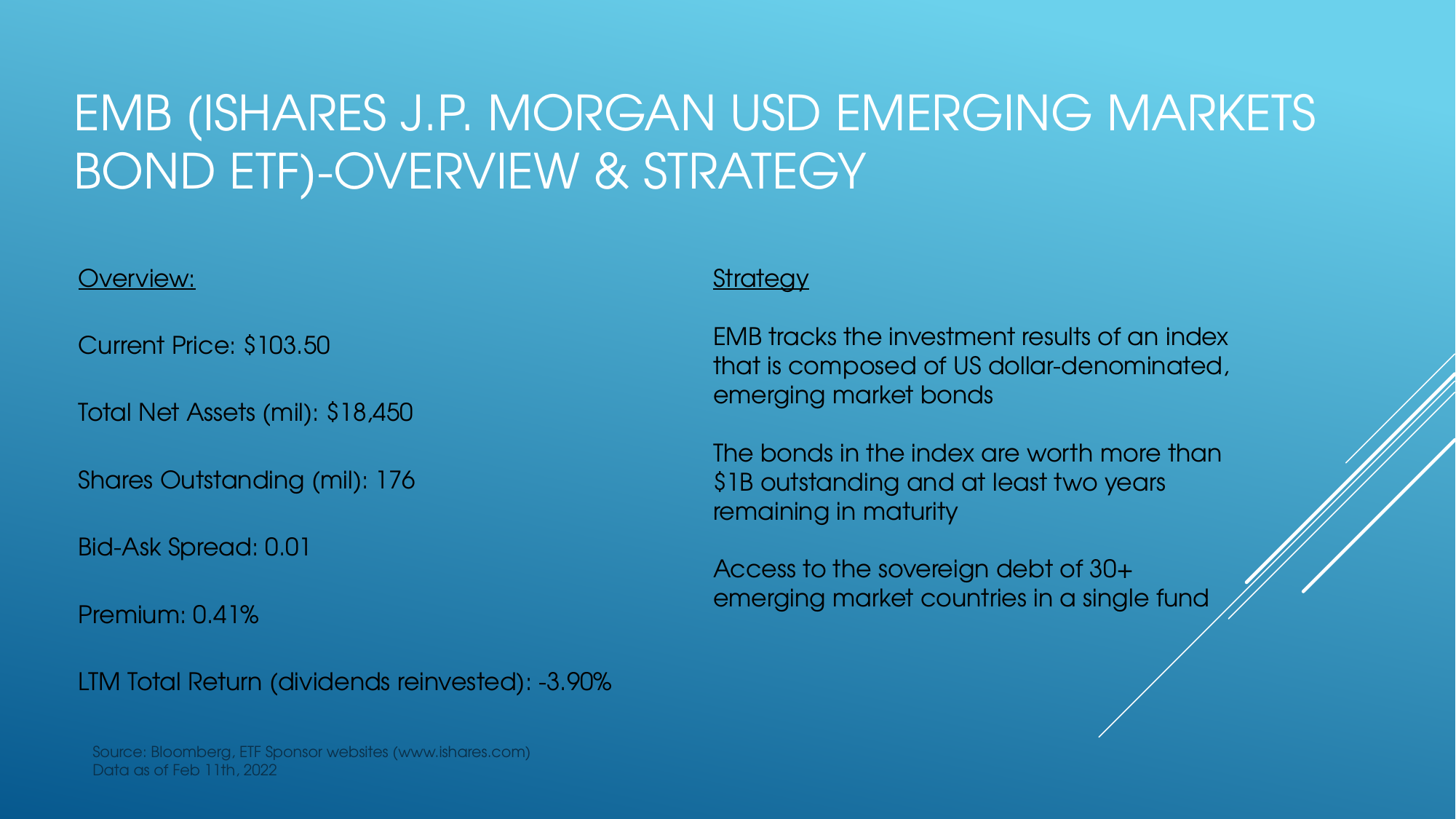

# EMB (iShares J.P. Morgan USD Emerging Markets Bond ETF)-Overview & Strategy
Overview:
Current Price: $103.50
Total Net Assets (mil): $18,450
Shares Outstanding (mil): 176
Bid-Ask Spread: 0.01
Premium: 0.41%
LTM Total Return (dividends reinvested): -3.90%

Strategy

EMB tracks the investment results of an index that is composed of US dollar-denominated, emerging market bonds

The bonds in the index are worth more than $1B outstanding and at least two years remaining in maturity

Access to the sovereign debt of 30+ emerging market countries in a single fund

Source: Bloomberg, ETF Sponsor websites (www.ishares.com)
Data as of Feb 11th, 2022